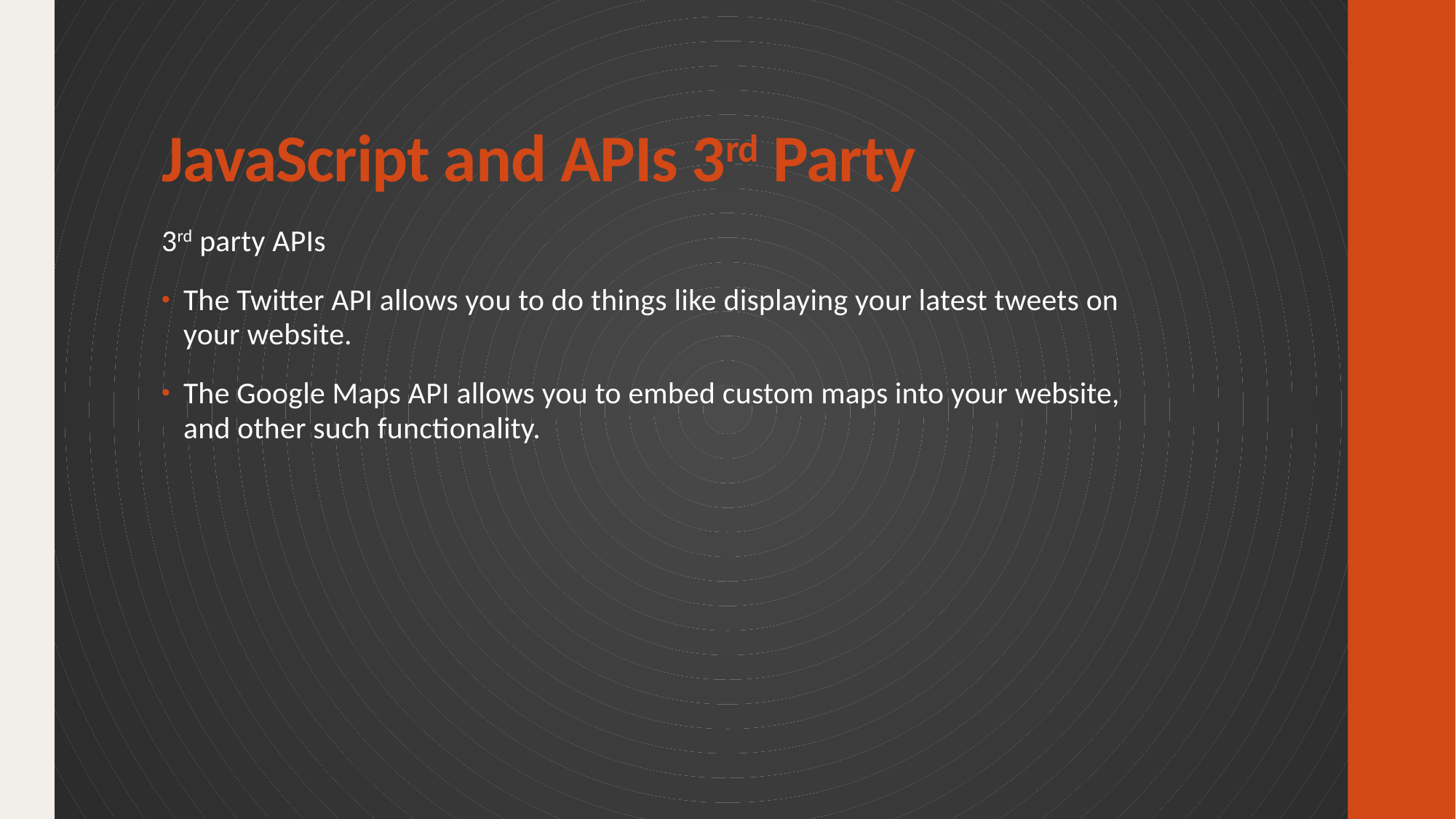

# JavaScript and APIs 3rd Party
3rd party APIs
The Twitter API allows you to do things like displaying your latest tweets on your website.
The Google Maps API allows you to embed custom maps into your website, and other such functionality.